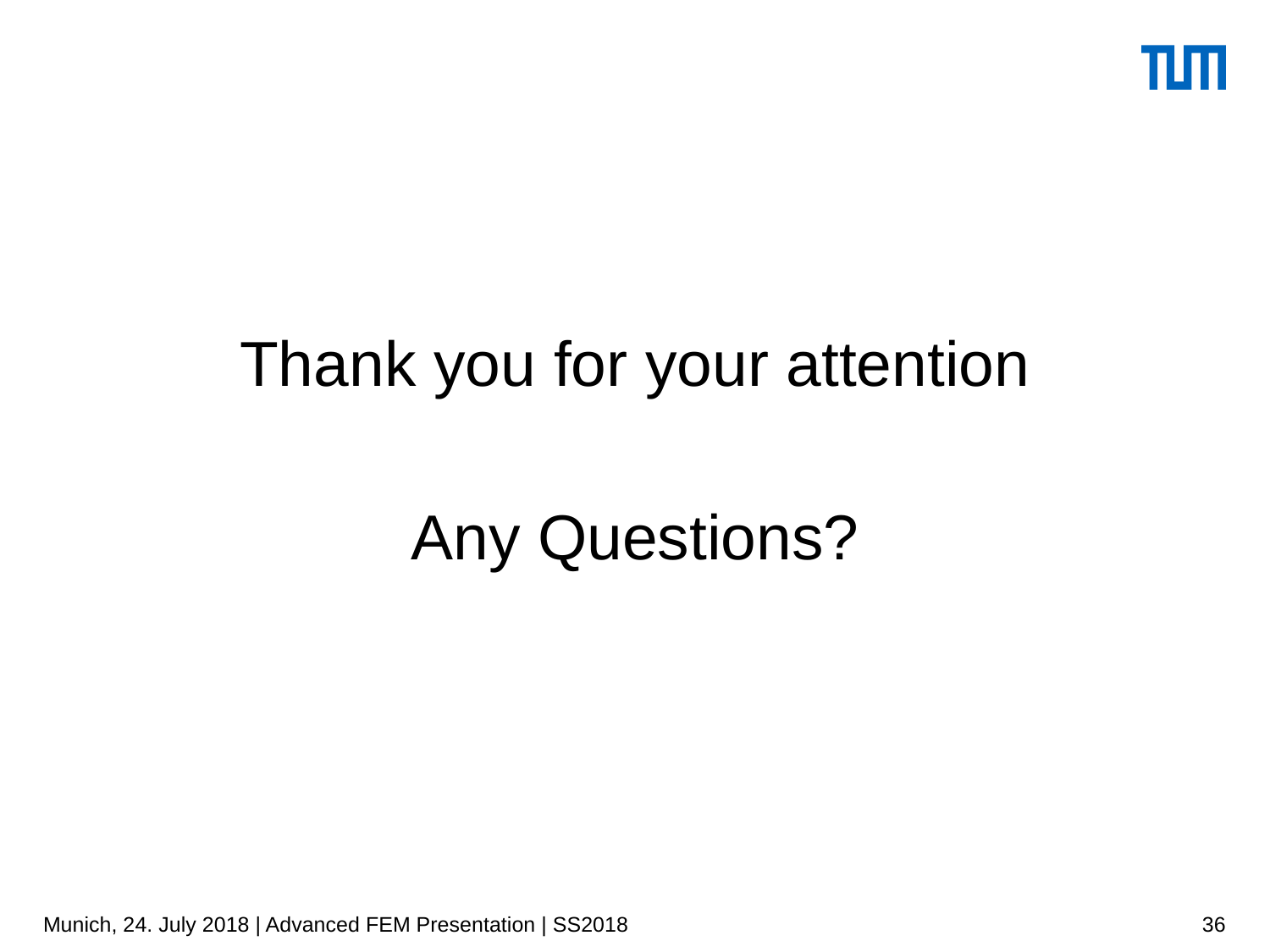

#

Thank you for your attention

Any Questions?

Munich, 24. July 2018 | Advanced FEM Presentation | SS2018
36